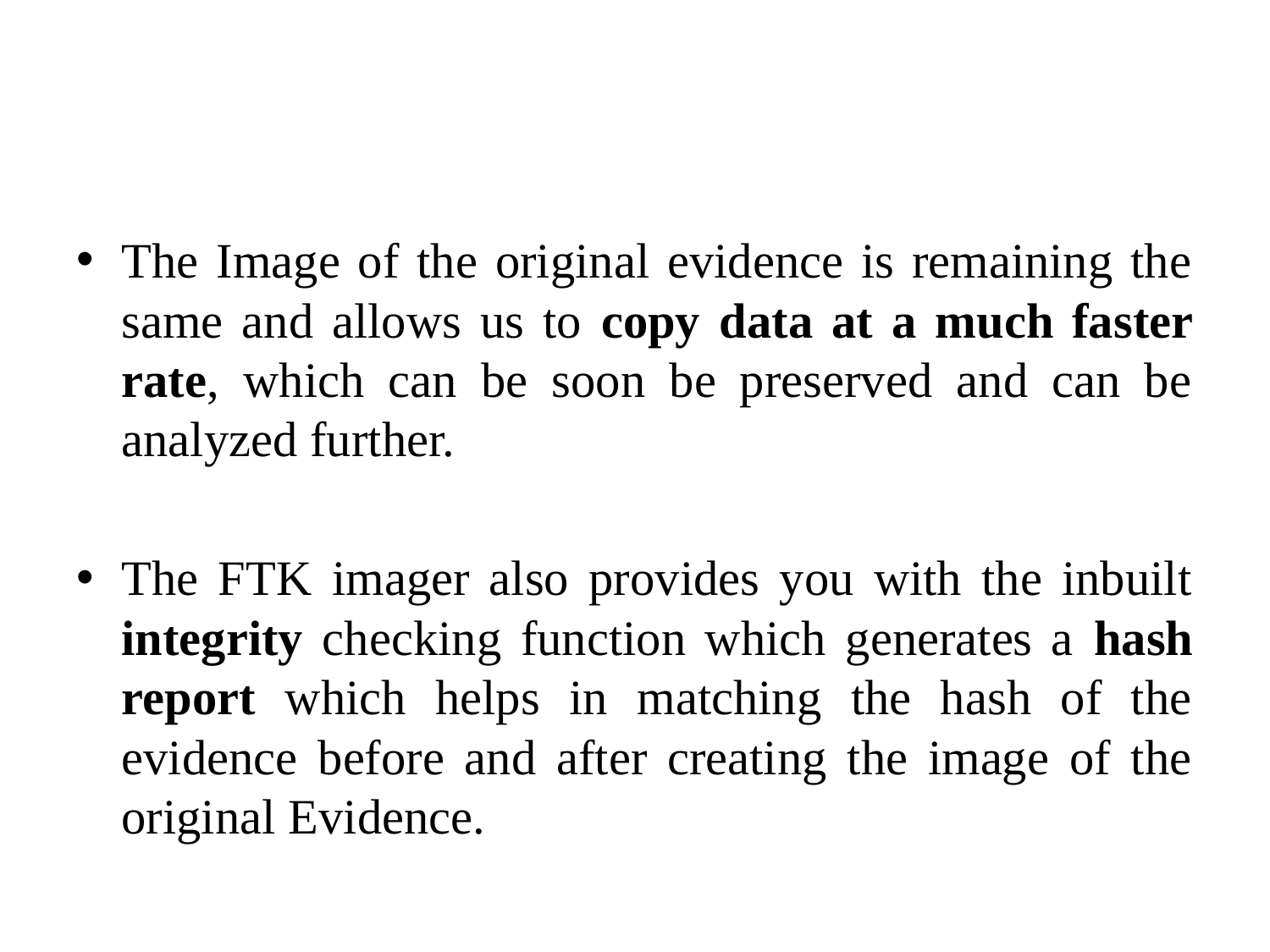

#
The Image of the original evidence is remaining the same and allows us to copy data at a much faster rate, which can be soon be preserved and can be analyzed further.

The FTK imager also provides you with the inbuilt integrity checking function which generates a hash report which helps in matching the hash of the evidence before and after creating the image of the original Evidence.